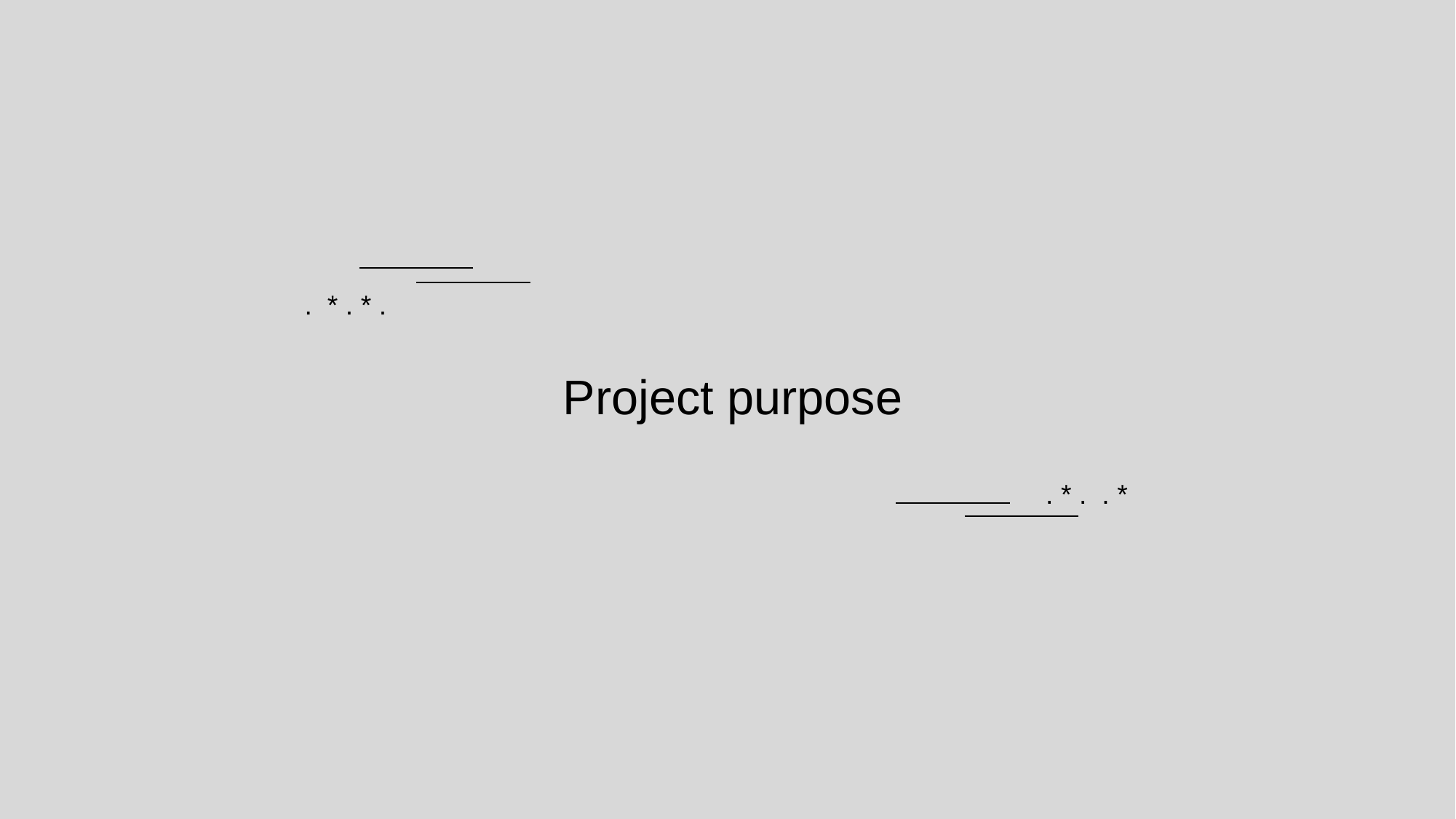

.  * . * .
Project purpose
. * .  . *